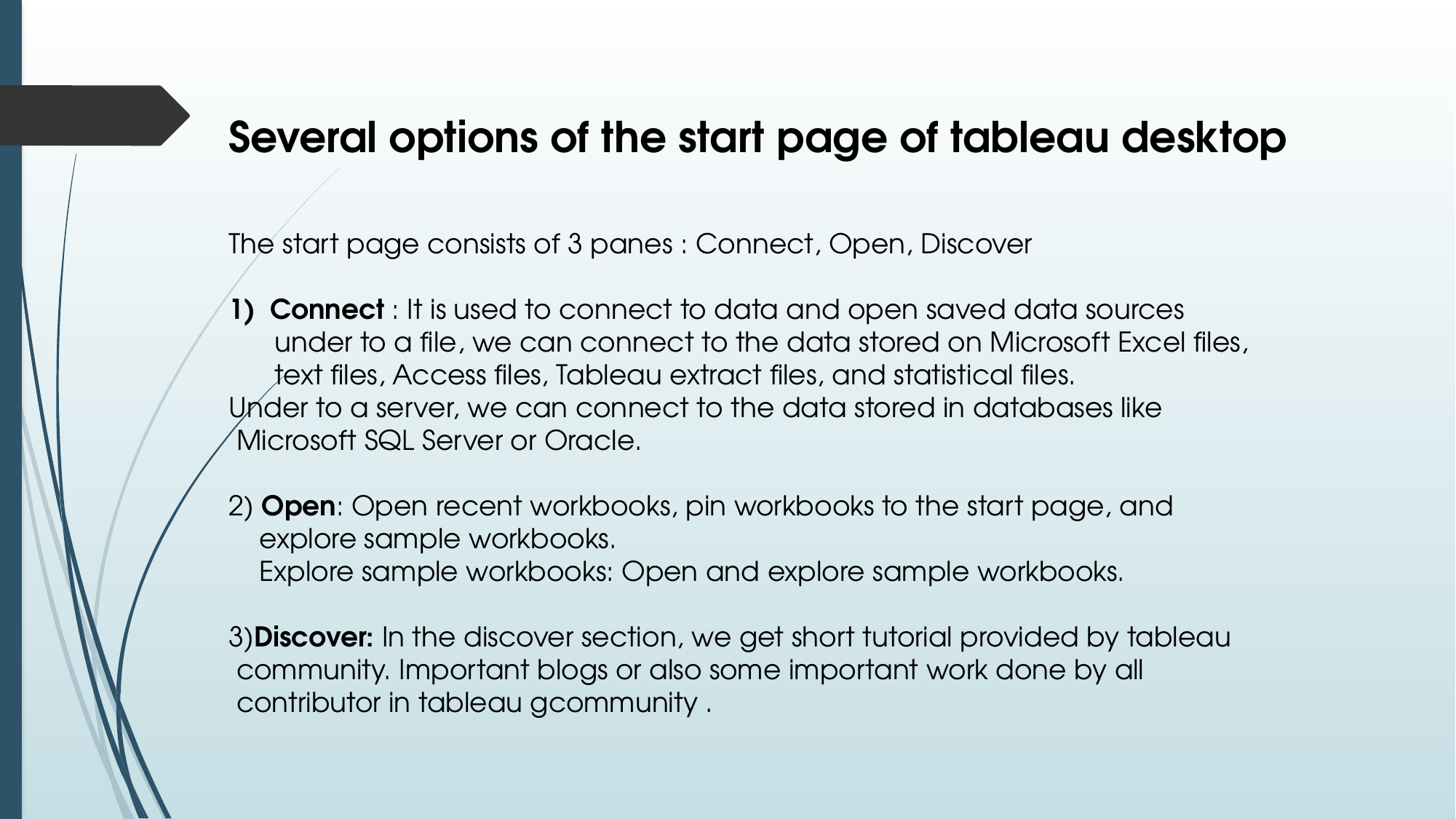

Several options of the start page of tableau desktop

The start page consists of 3 panes : Connect, Open, Discover

Connect : It is used to connect to data and open saved data sources
      under to a file, we can connect to the data stored on Microsoft Excel files,
      text files, Access files, Tableau extract files, and statistical files.
Under to a server, we can connect to the data stored in databases like
 Microsoft SQL Server or Oracle.

2) Open: Open recent workbooks, pin workbooks to the start page, and
    explore sample workbooks.
    Explore sample workbooks: Open and explore sample workbooks.

3)Discover: In the discover section, we get short tutorial provided by tableau
 community. Important blogs or also some important work done by all
 contributor in tableau gcommunity .